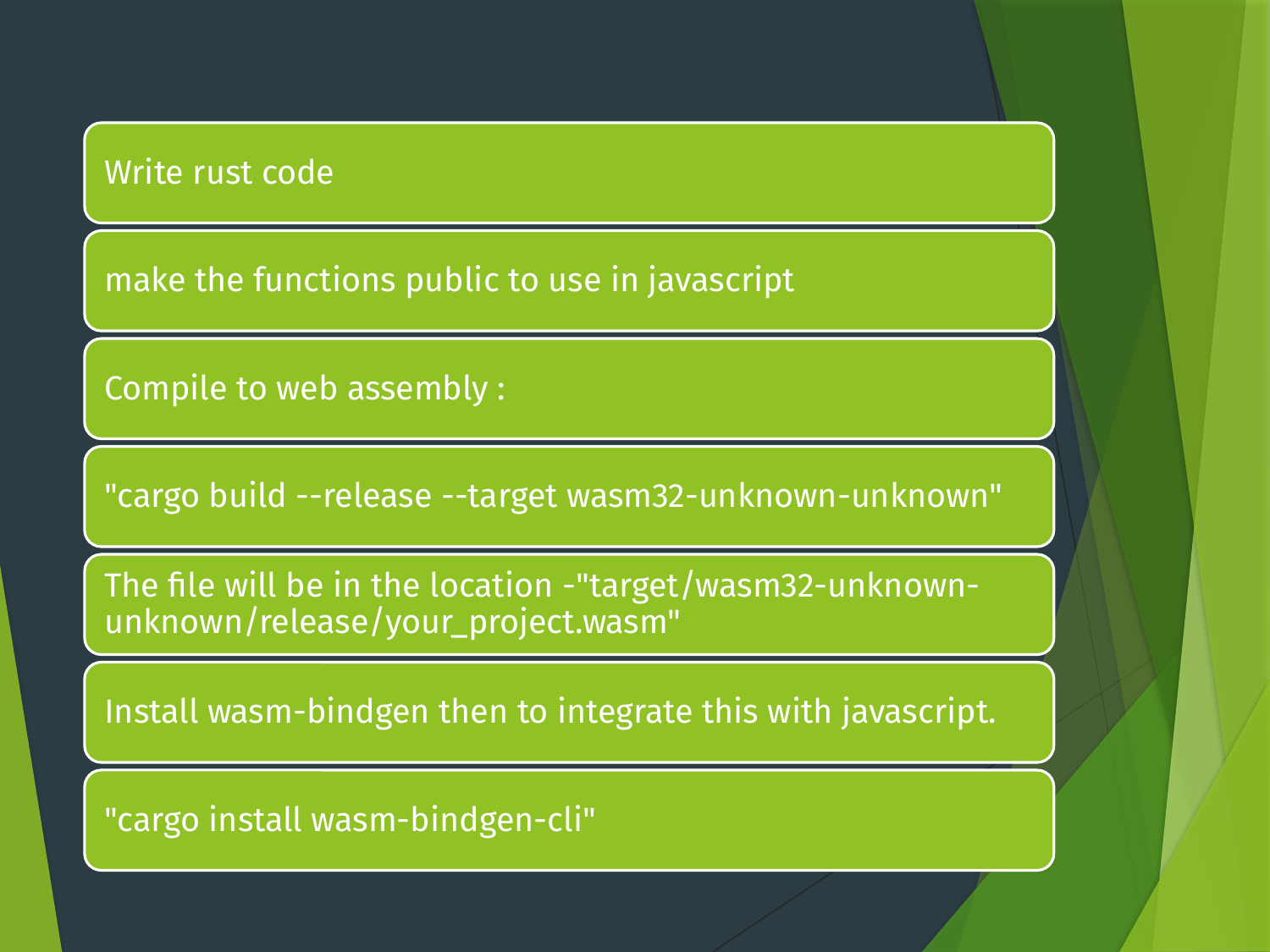

#
Write rust code
make the functions public to use in javascript
Compile to web assembly :
"cargo build --release --target wasm32-unknown-unknown"
The file will be in the location -"target/wasm32-unknown-unknown/release/your_project.wasm"
Install wasm-bindgen then to integrate this with javascript.
"cargo install wasm-bindgen-cli"